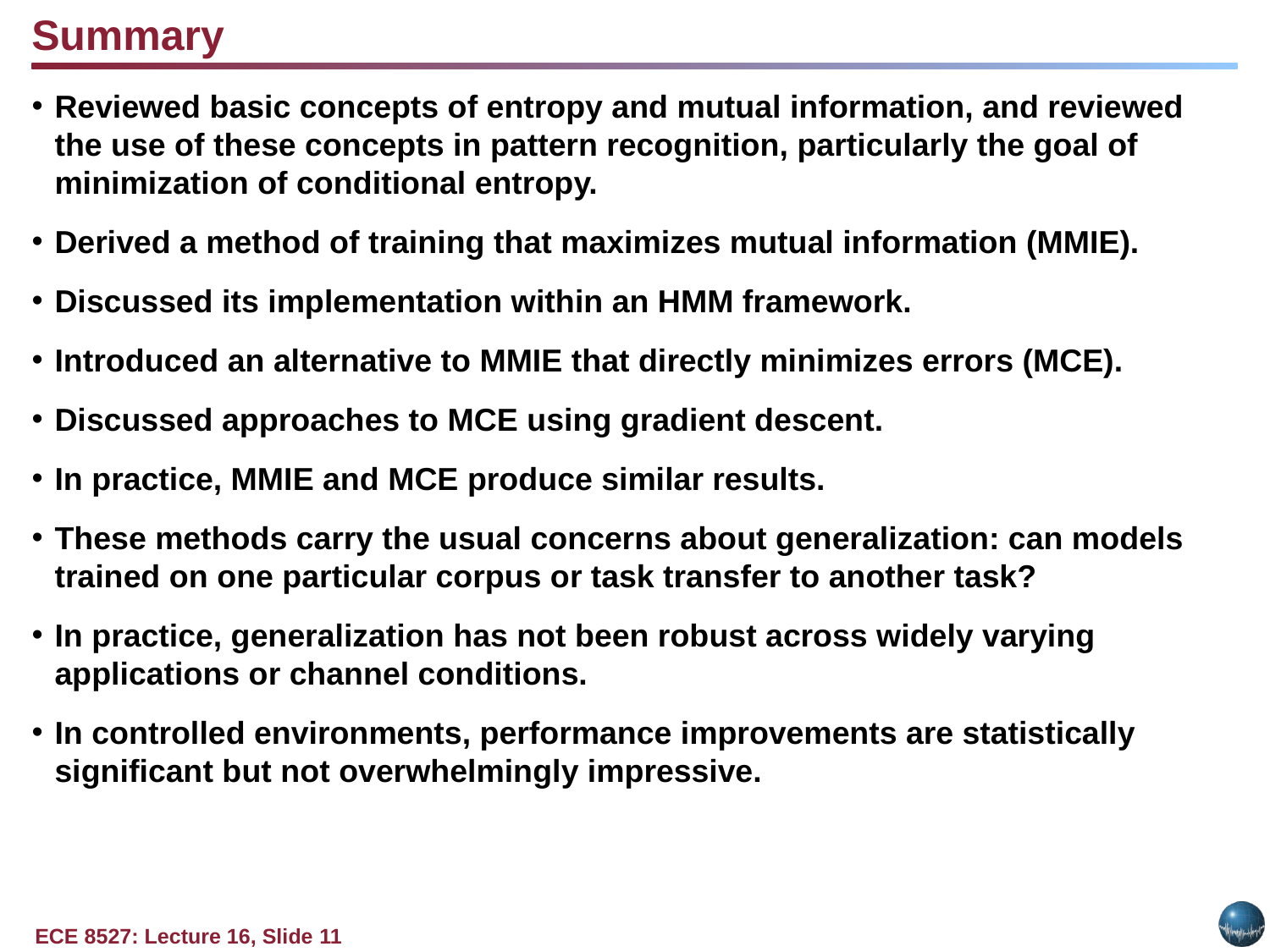

Summary
Reviewed basic concepts of entropy and mutual information, and reviewed the use of these concepts in pattern recognition, particularly the goal of minimization of conditional entropy.
Derived a method of training that maximizes mutual information (MMIE).
Discussed its implementation within an HMM framework.
Introduced an alternative to MMIE that directly minimizes errors (MCE).
Discussed approaches to MCE using gradient descent.
In practice, MMIE and MCE produce similar results.
These methods carry the usual concerns about generalization: can models trained on one particular corpus or task transfer to another task?
In practice, generalization has not been robust across widely varying applications or channel conditions.
In controlled environments, performance improvements are statistically significant but not overwhelmingly impressive.